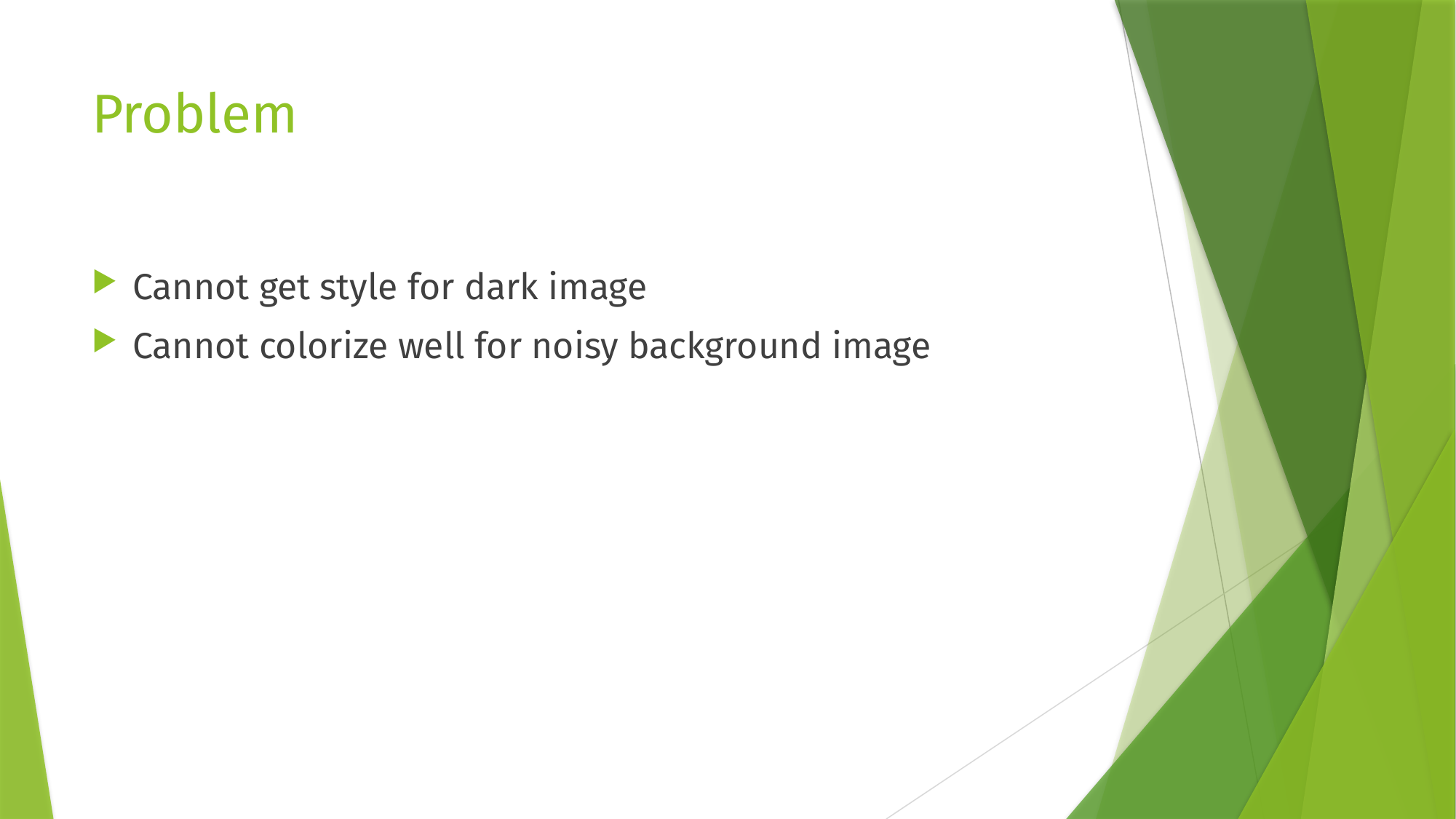

# Problem
Cannot get style for dark image
Cannot colorize well for noisy background image